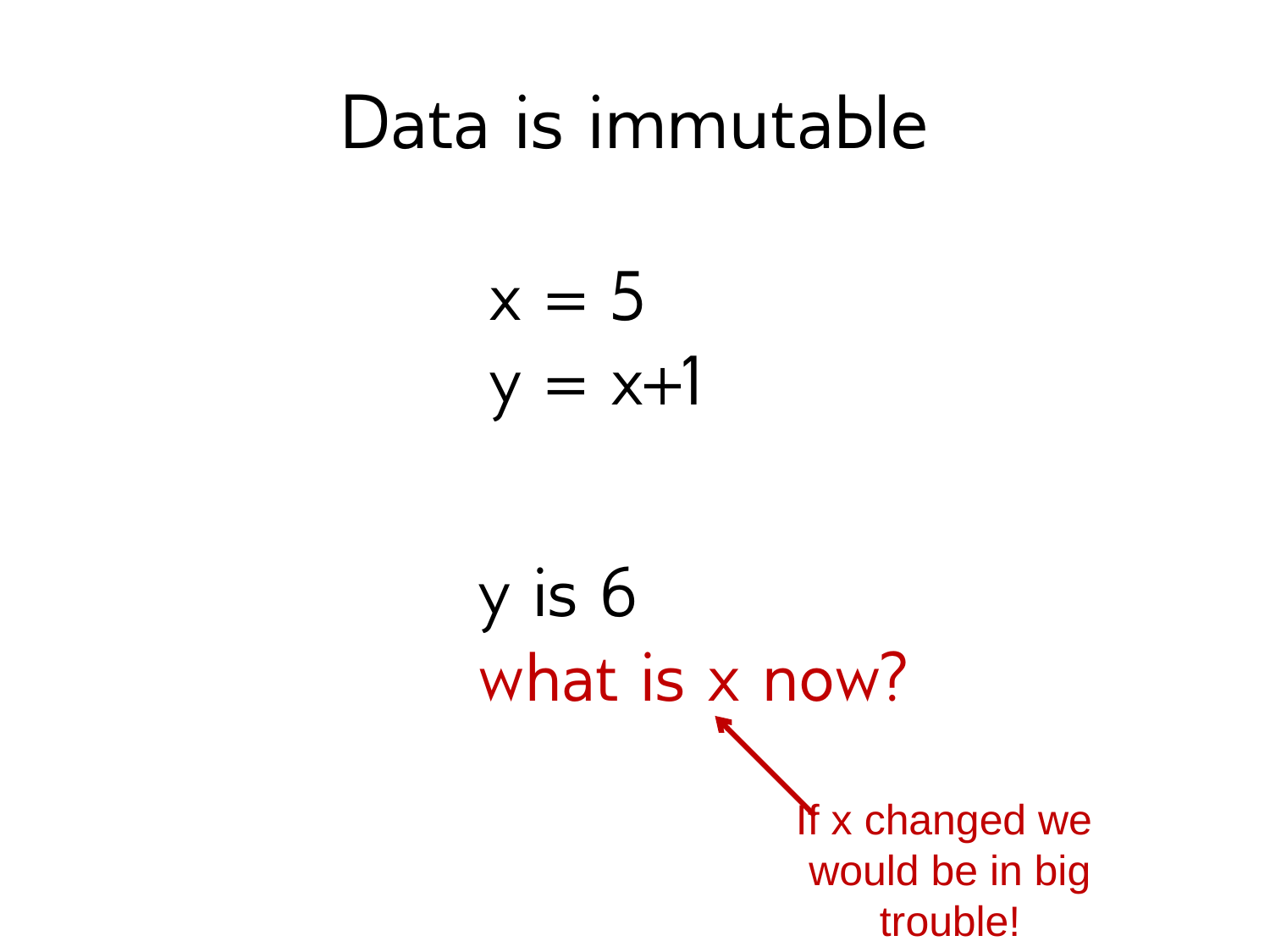

# Data is immutable
x = 5
y = x+1
y is 6
what is x now?
If x changed we
would be in big trouble!